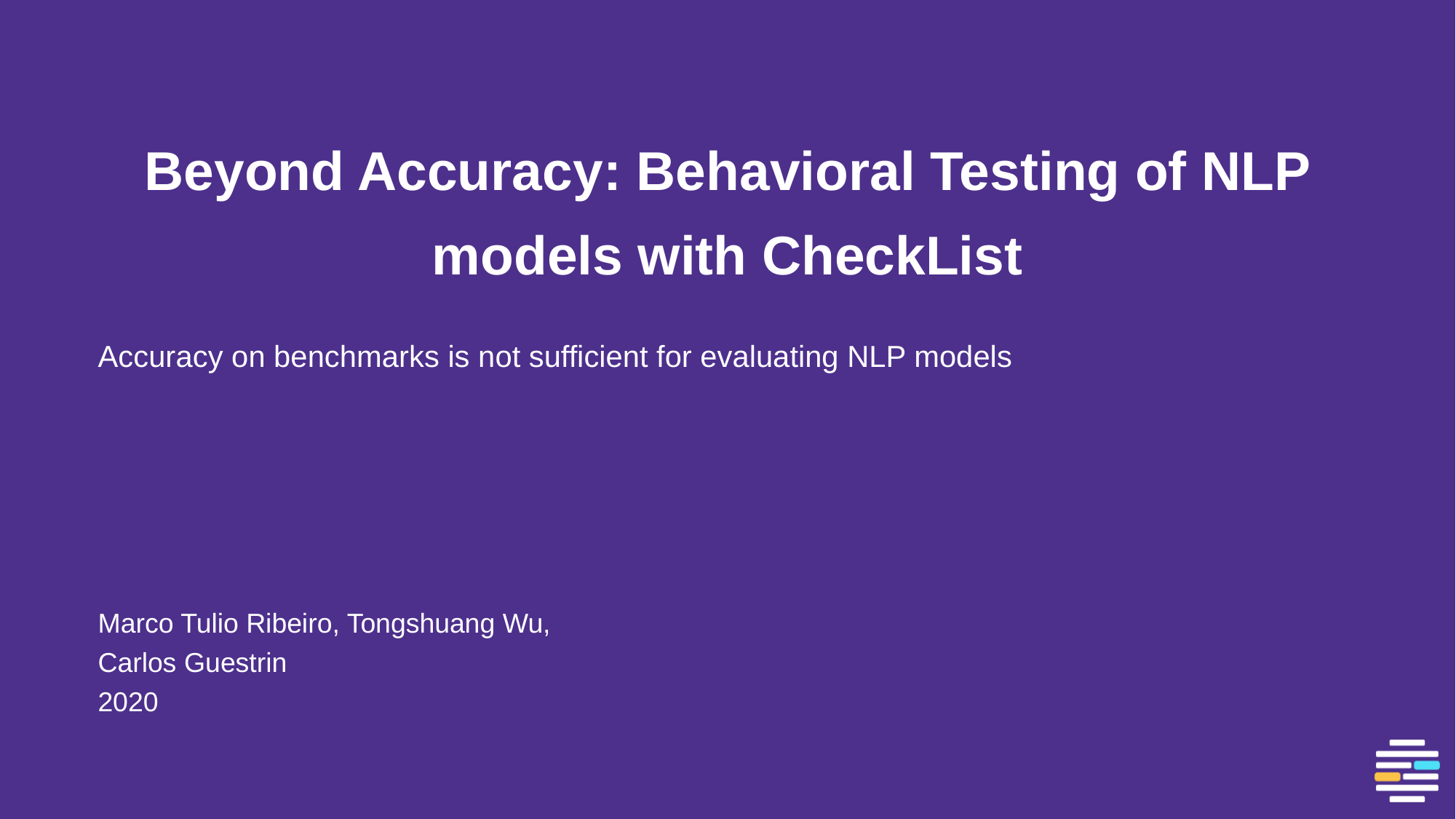

# Beyond Accuracy: Behavioral Testing of NLP models with CheckList
Accuracy on benchmarks is not sufficient for evaluating NLP models
Marco Tulio Ribeiro, Tongshuang Wu, Carlos Guestrin
2020